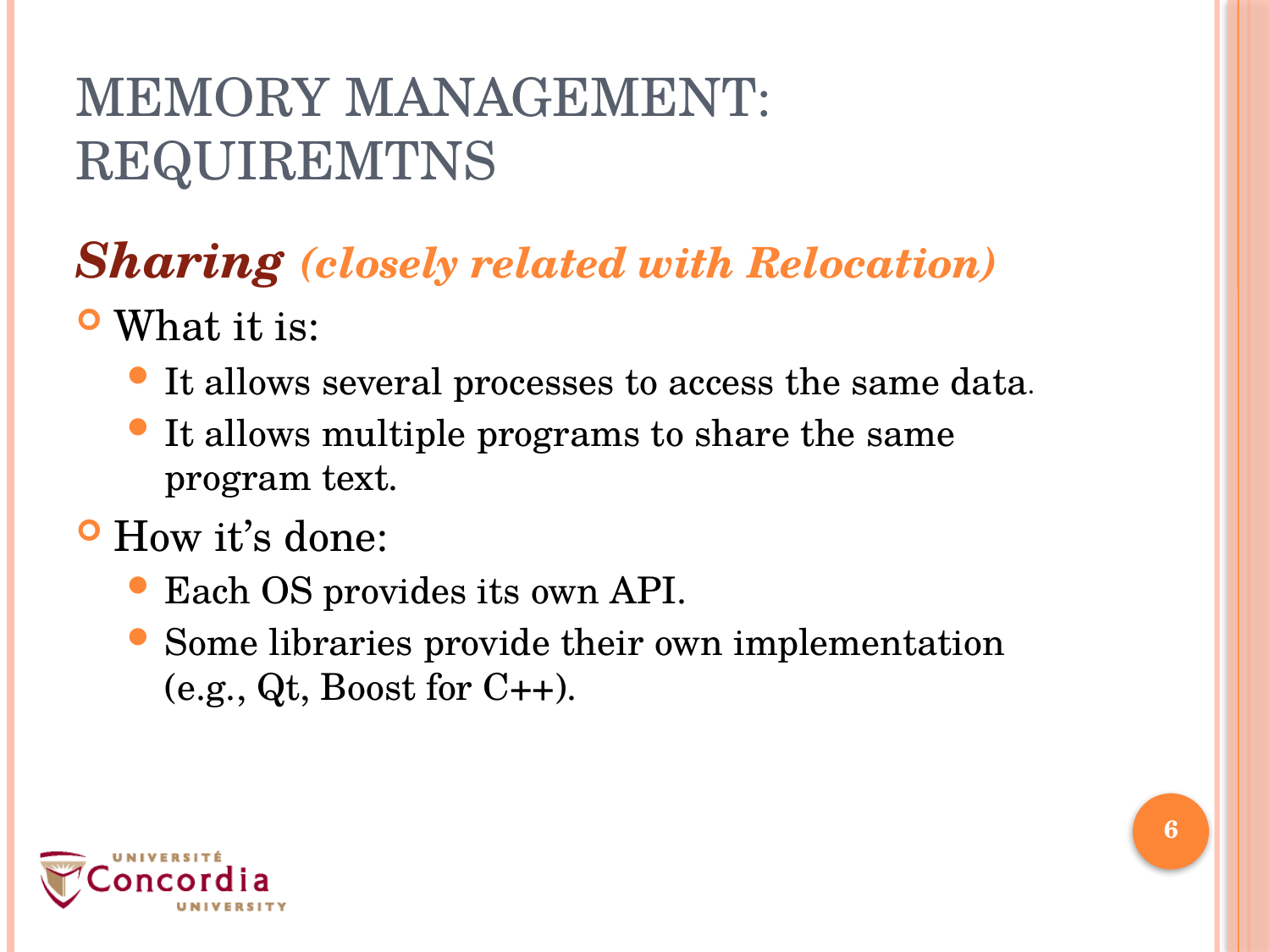

# Memory Management: Requiremtns
Sharing (closely related with Relocation)
What it is:
It allows several processes to access the same data.
It allows multiple programs to share the same program text.
How it’s done:
Each OS provides its own API.
Some libraries provide their own implementation (e.g., Qt, Boost for C++).
6